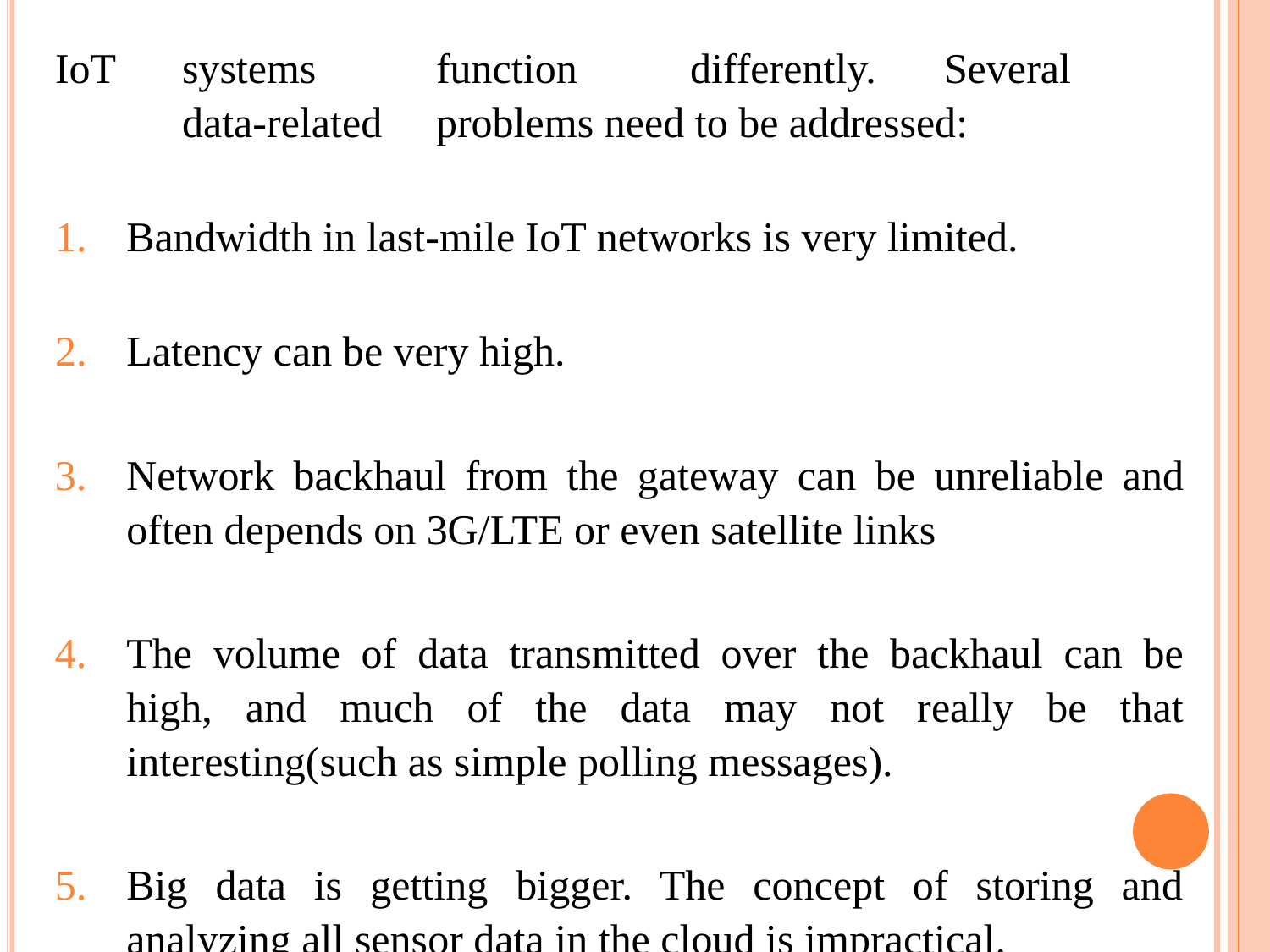

IoT	systems	function	differently.	Several	data-related	problems need to be addressed:

Bandwidth in last-mile IoT networks is very limited.

Latency can be very high.

Network backhaul from the gateway can be unreliable and often depends on 3G/LTE or even satellite links

The volume of data transmitted over the backhaul can be high,  and  much  of  the  data  may  not  really  be  that interesting(such as simple polling messages).

Big  data  is  getting  bigger.  The  concept  of  storing  and analyzing all sensor data in the cloud is impractical.